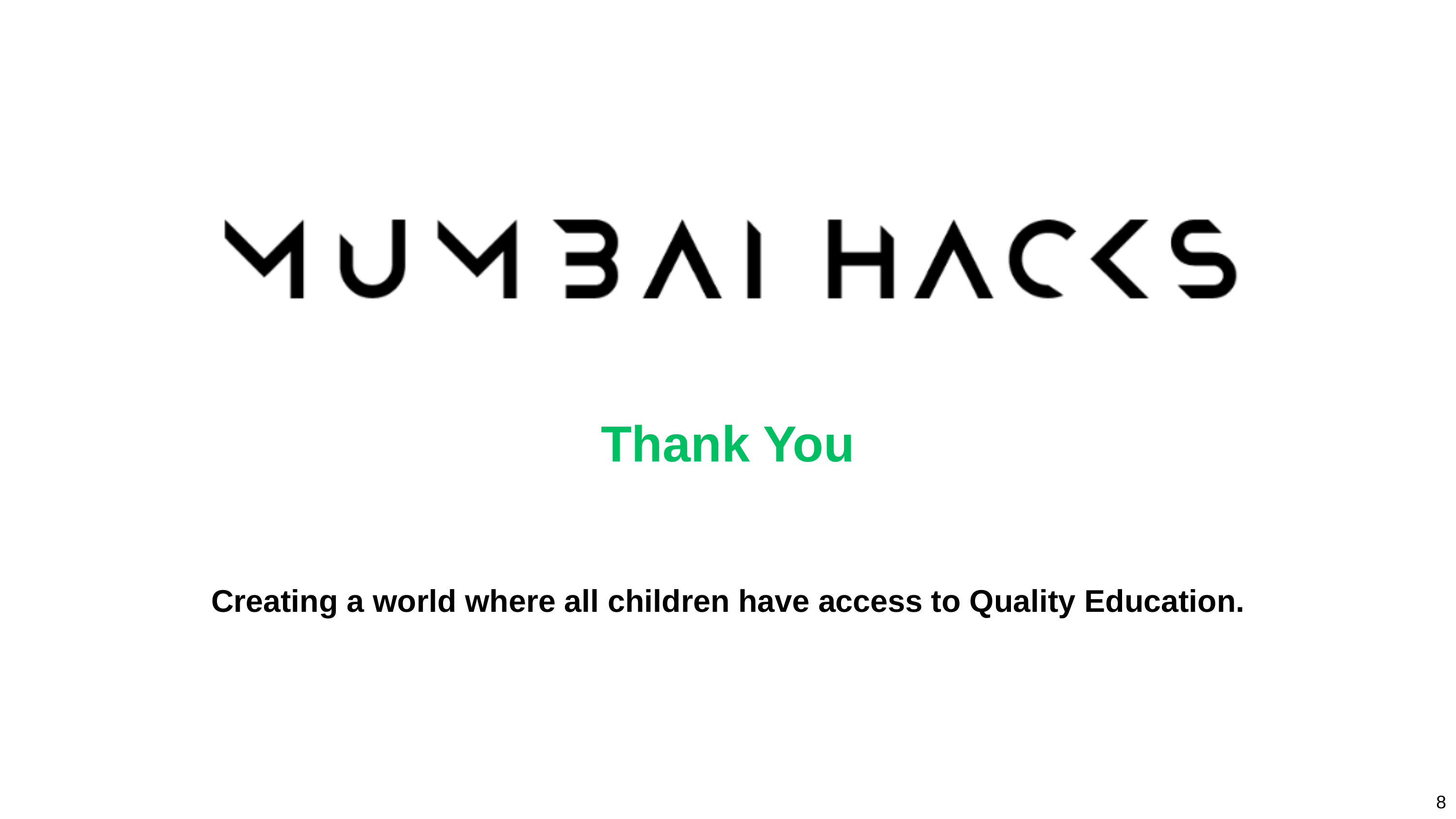

Thank You
Creating a world where all children have access to Quality Education.
8